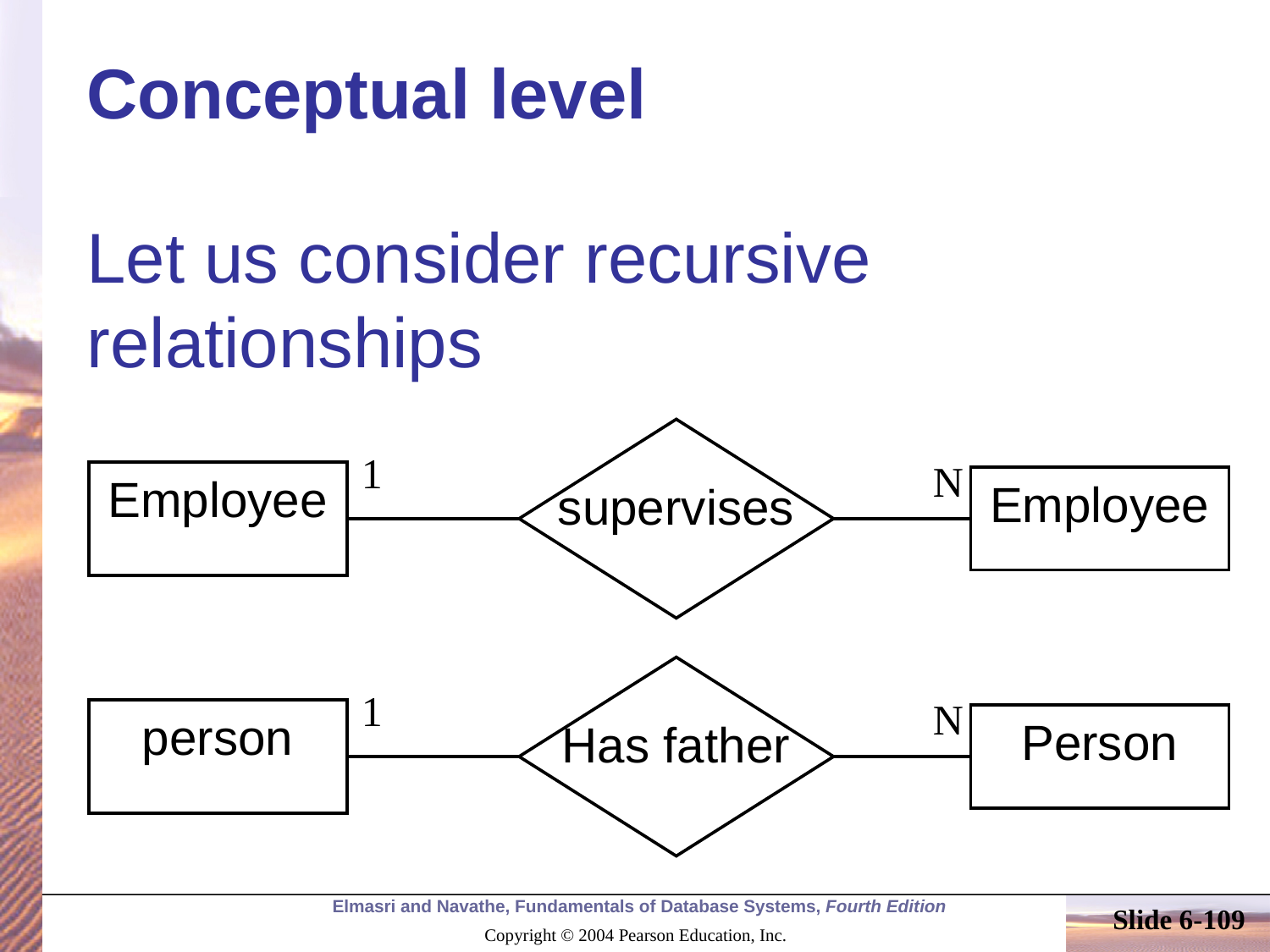

# Conceptual level
Let us consider recursive relationships

supervises
1
N
Employee
Employee
Has father
1
N
person
Person
Slide 6-109